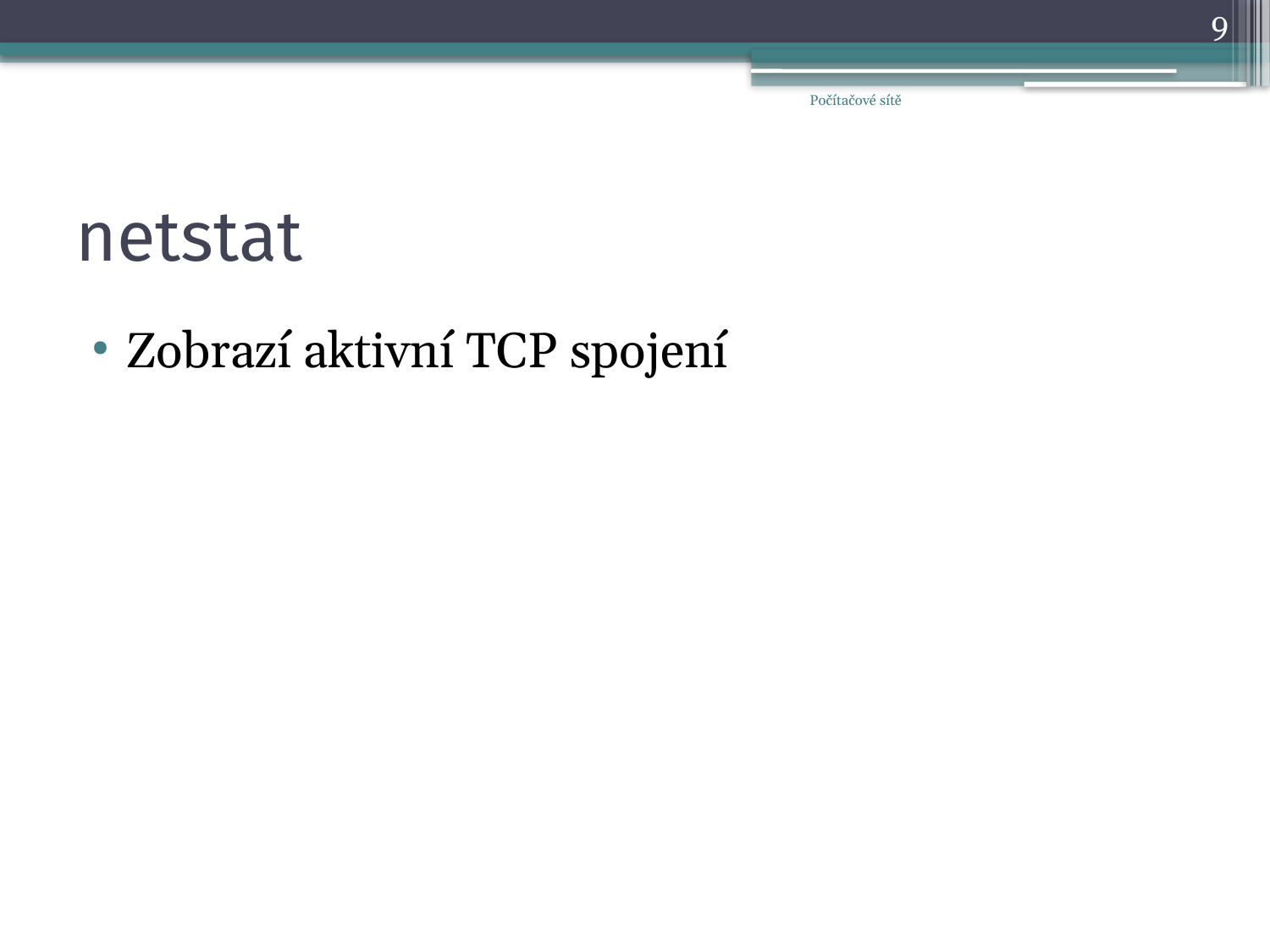

9
Počítačové sítě
# netstat
Zobrazí aktivní TCP spojení